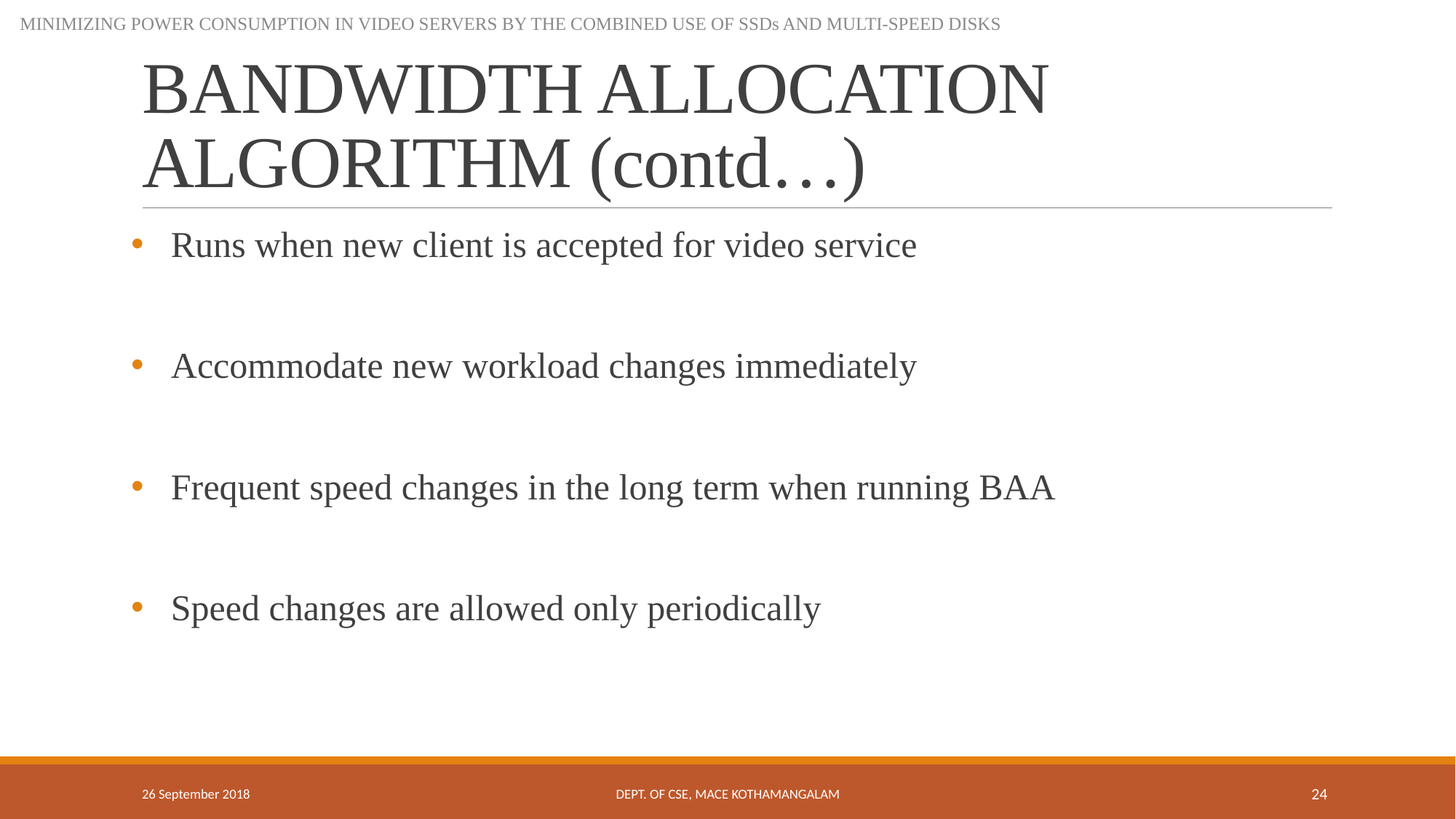

MINIMIZING POWER CONSUMPTION IN VIDEO SERVERS BY THE COMBINED USE OF SSDs AND MULTI-SPEED DISKS
# BANDWIDTH ALLOCATION ALGORITHM (contd…)
   Runs when new client is accepted for video service

   Accommodate new workload changes immediately

   Frequent speed changes in the long term when running BAA

   Speed changes are allowed only periodically
26 September 2018
Dept. of CSE, MACE Kothamangalam
24